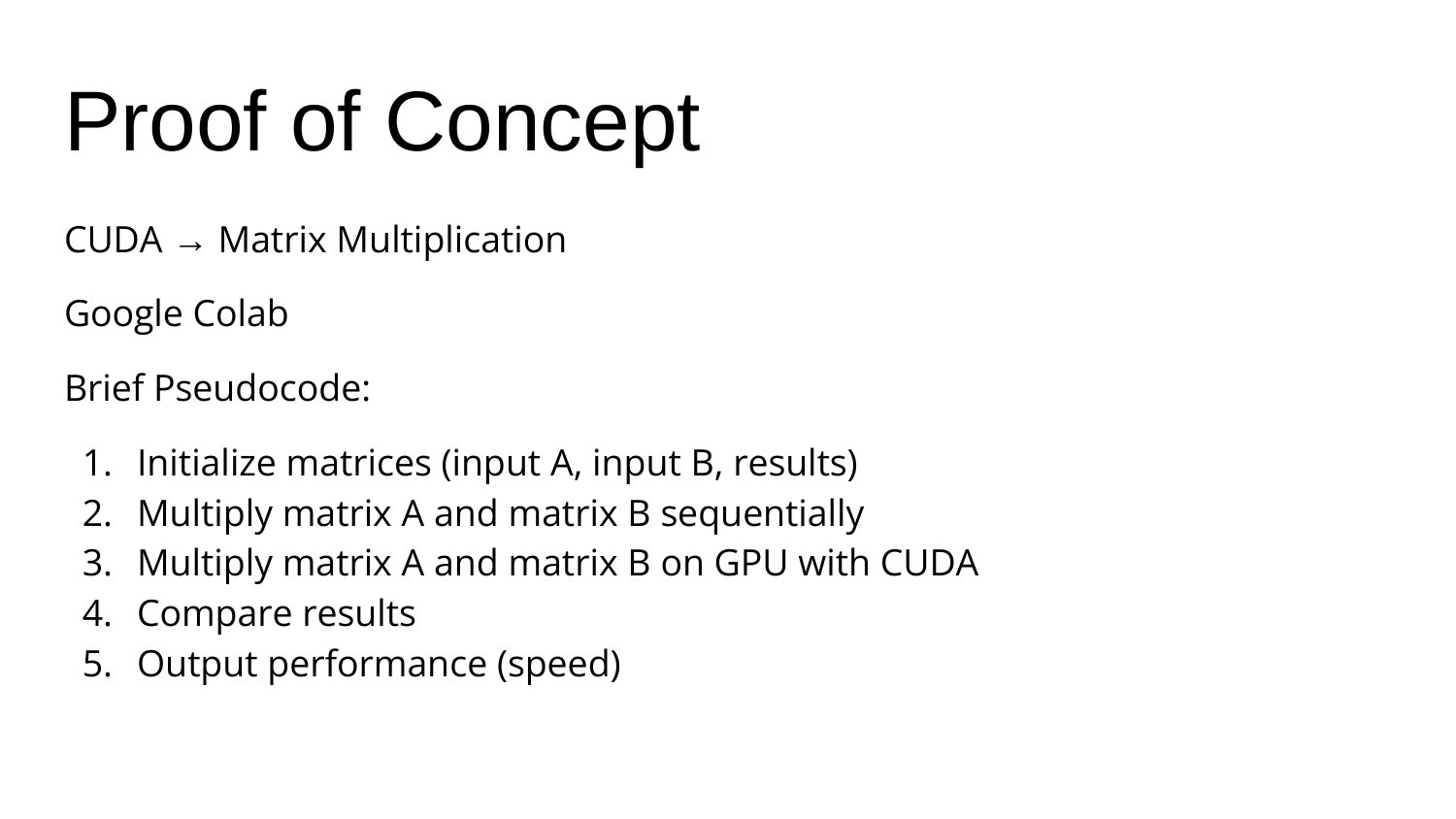

# Proof of Concept
CUDA → Matrix Multiplication
Google Colab
Brief Pseudocode:
Initialize matrices (input A, input B, results)
Multiply matrix A and matrix B sequentially
Multiply matrix A and matrix B on GPU with CUDA
Compare results
Output performance (speed)